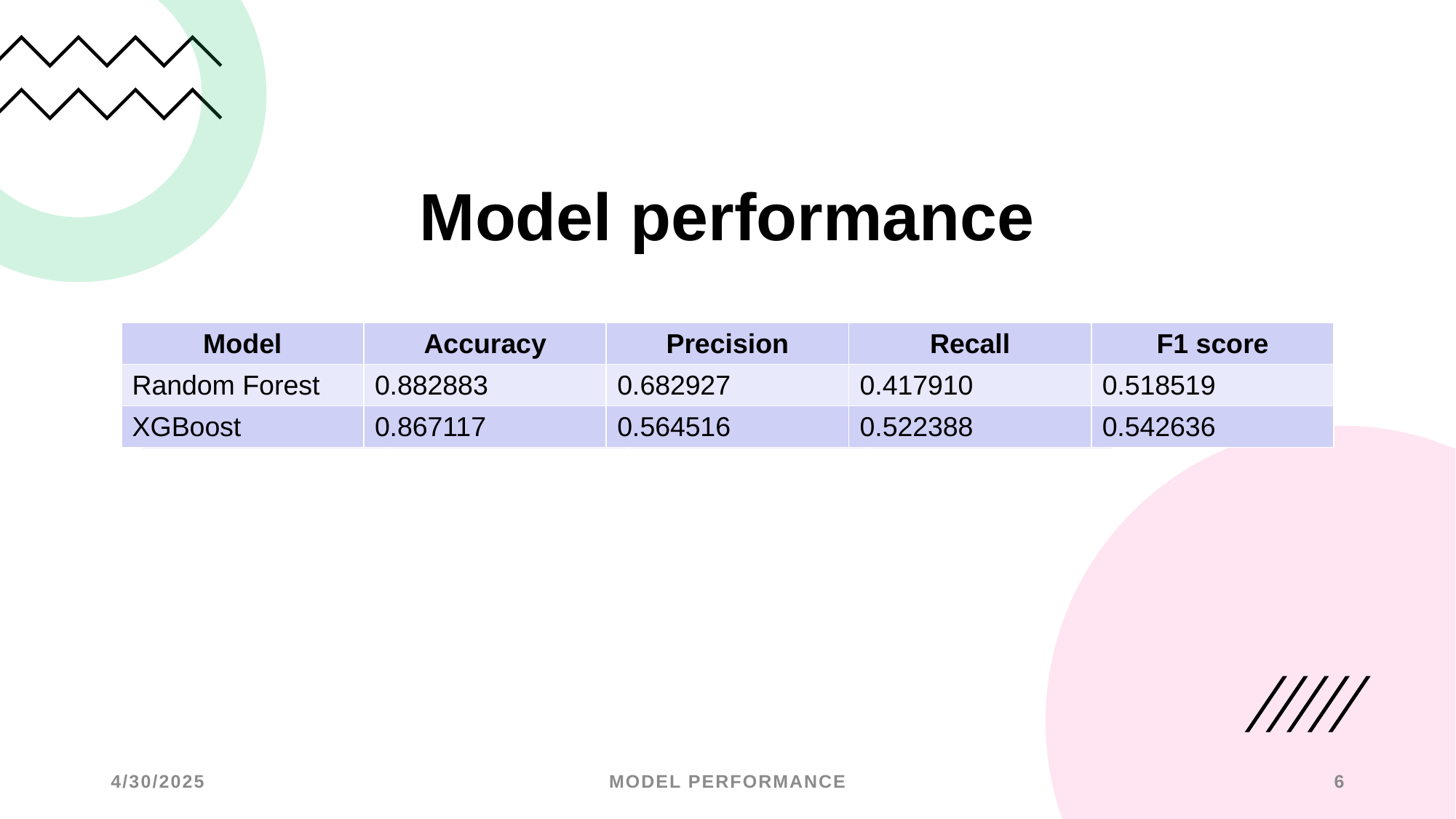

# Model performance
| Model | Accuracy | Precision | Recall | F1 score |
| --- | --- | --- | --- | --- |
| Random Forest | 0.882883 | 0.682927 | 0.417910 | 0.518519 |
| XGBoost | 0.867117 | 0.564516 | 0.522388 | 0.542636 |
|  |  |  |  |
| --- | --- | --- | --- |
|  |  |  |  |
4/30/2025
model performance
6